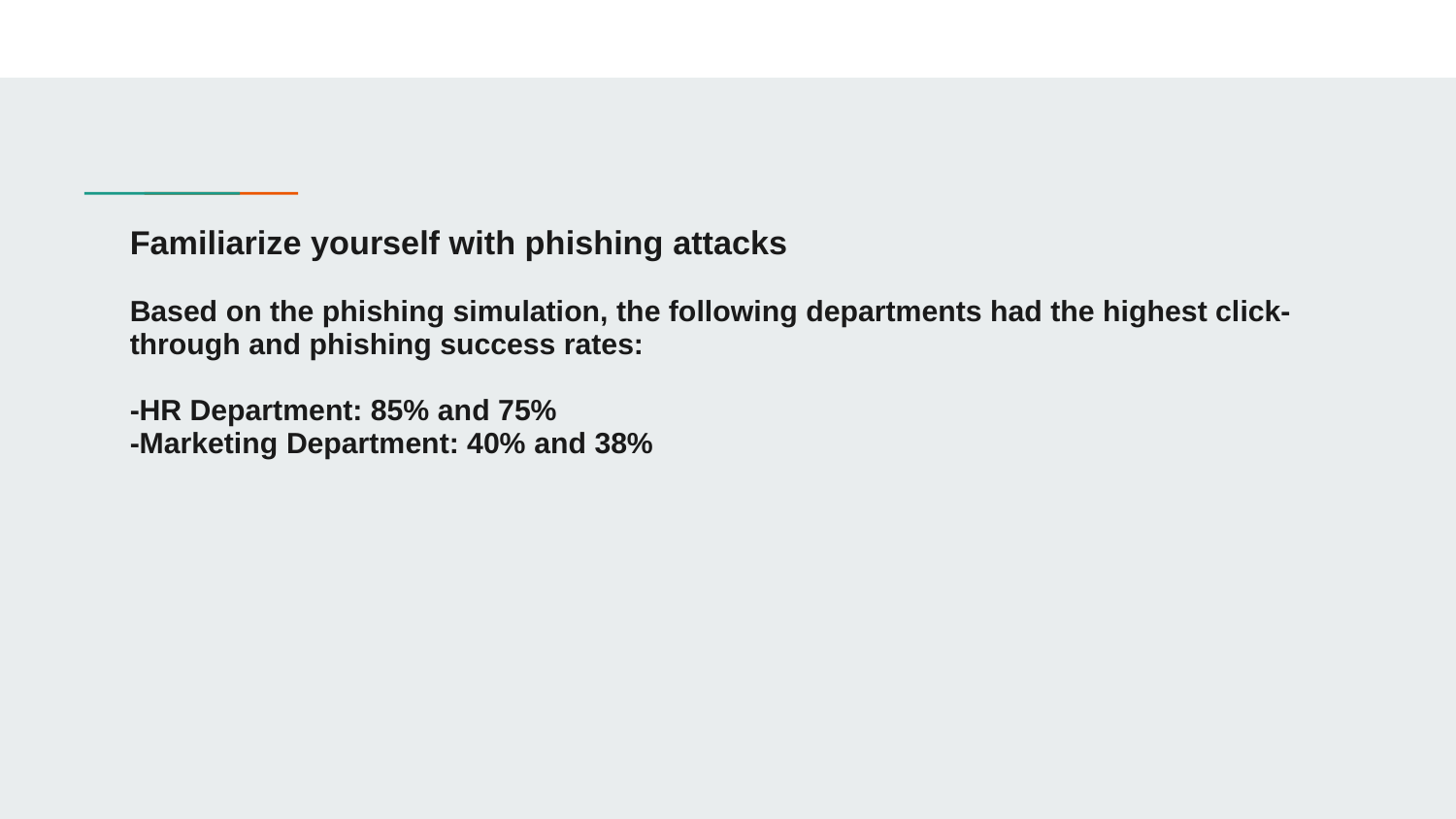

# Familiarize yourself with phishing attacks
Based on the phishing simulation, the following departments had the highest click-through and phishing success rates:
-HR Department: 85% and 75%
-Marketing Department: 40% and 38%